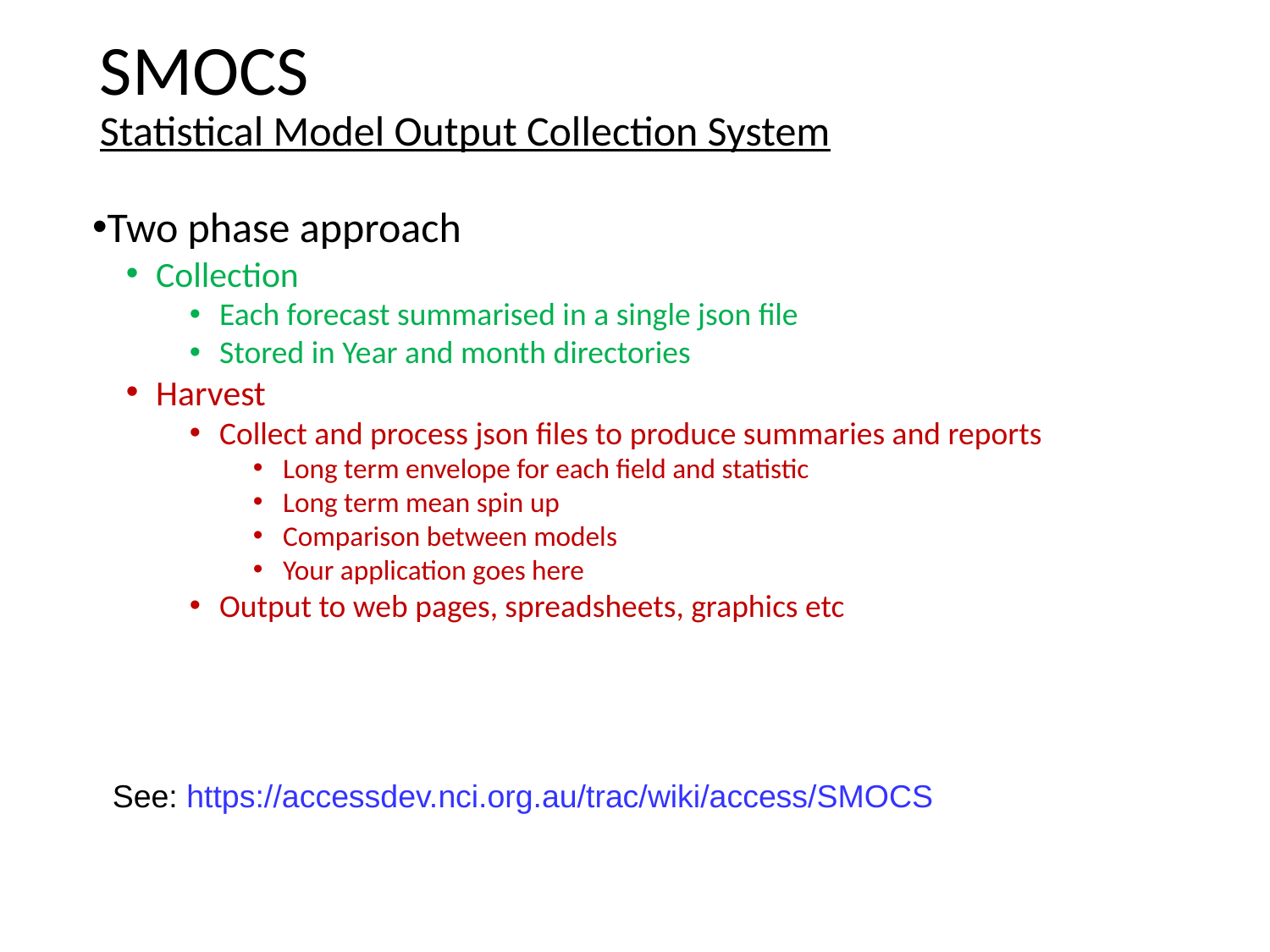

SMOCS
Statistical Model Output Collection System
Two phase approach
Collection
Each forecast summarised in a single json file
Stored in Year and month directories
Harvest
Collect and process json files to produce summaries and reports
Long term envelope for each field and statistic
Long term mean spin up
Comparison between models
Your application goes here
Output to web pages, spreadsheets, graphics etc
See: https://accessdev.nci.org.au/trac/wiki/access/SMOCS